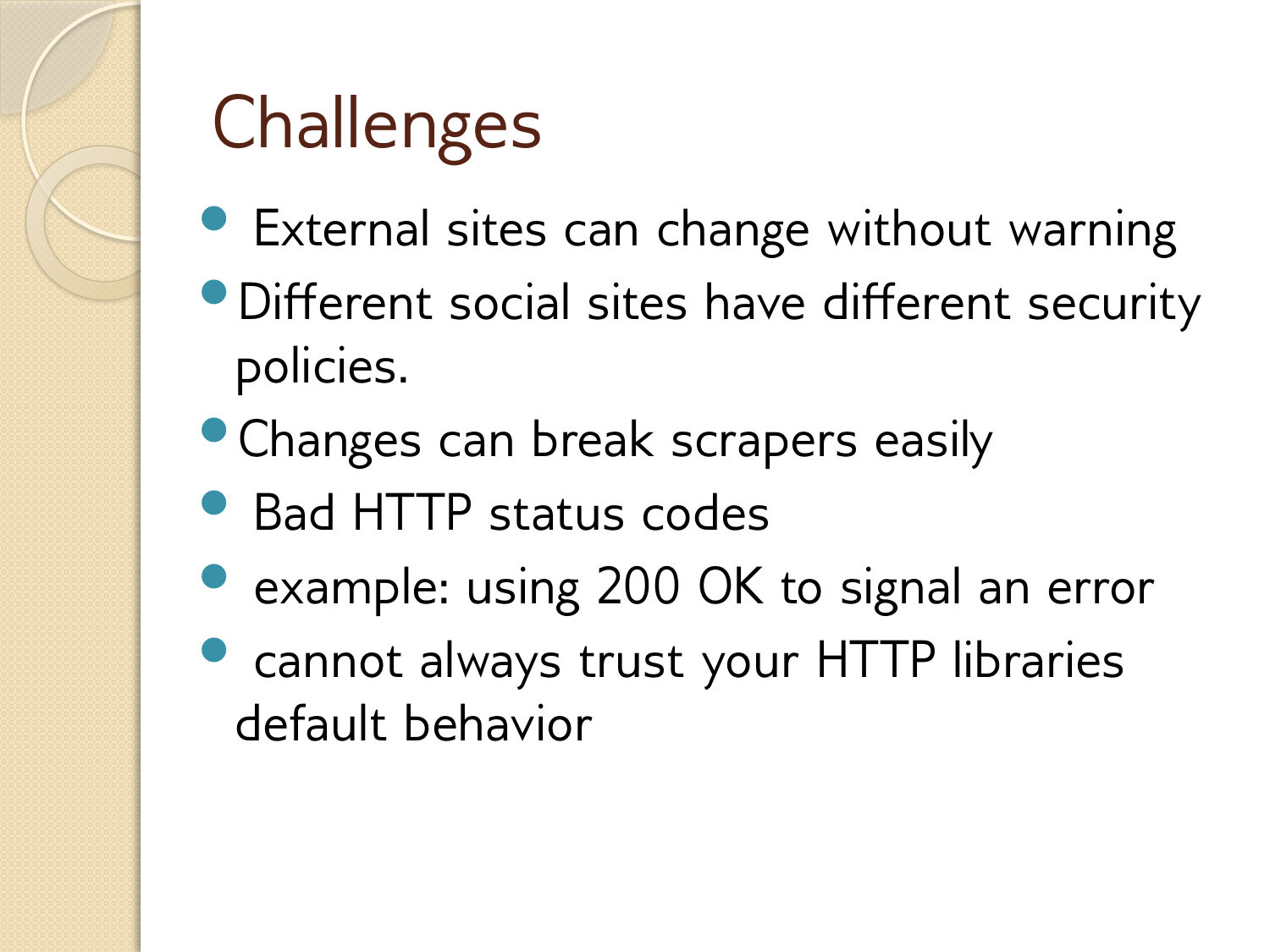

# Challenges
 External sites can change without warning
Different social sites have different security policies.
Changes can break scrapers easily
 Bad HTTP status codes
 example: using 200 OK to signal an error
 cannot always trust your HTTP libraries default behavior